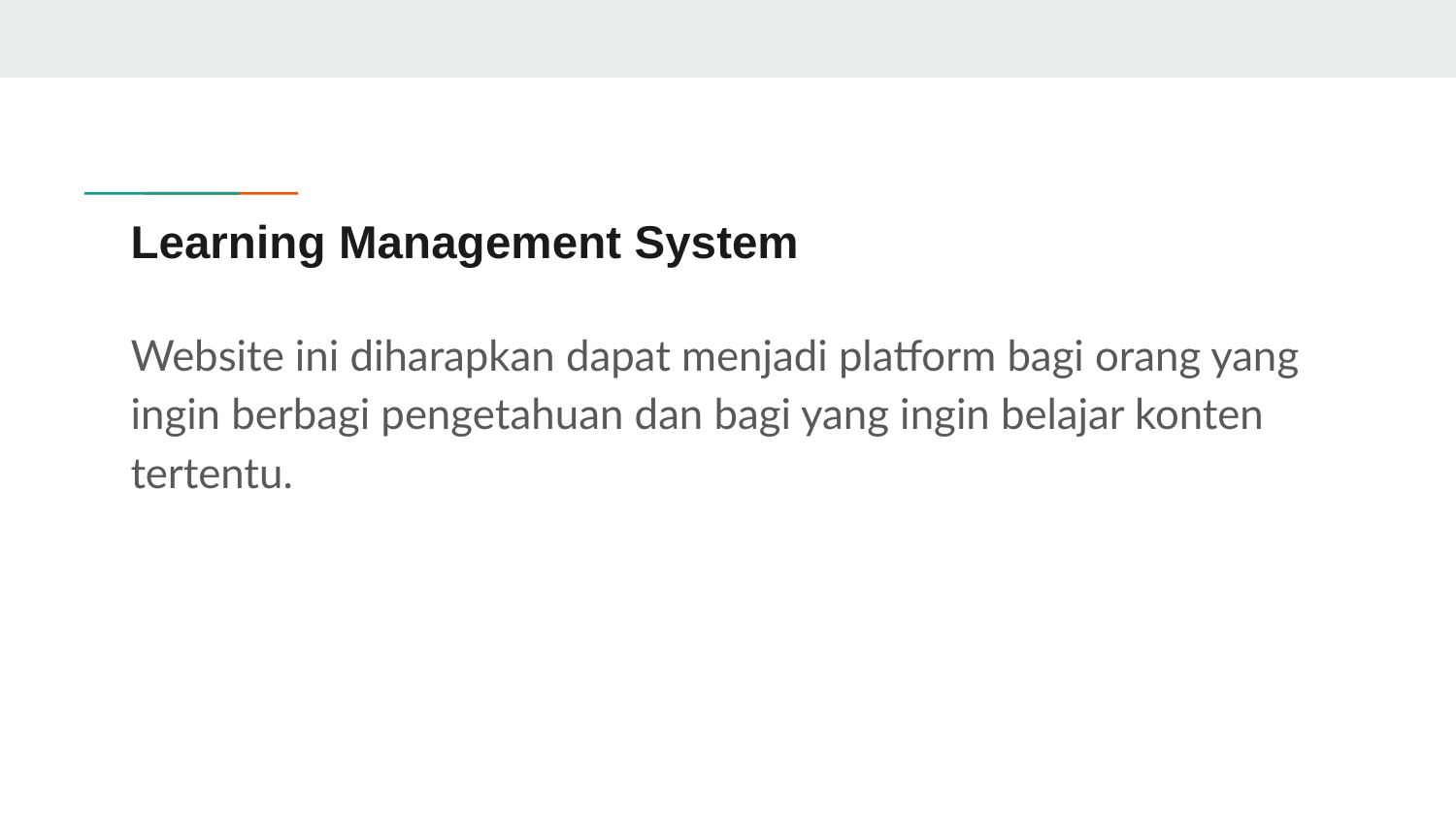

# Learning Management System

Website ini diharapkan dapat menjadi platform bagi orang yang ingin berbagi pengetahuan dan bagi yang ingin belajar konten tertentu.